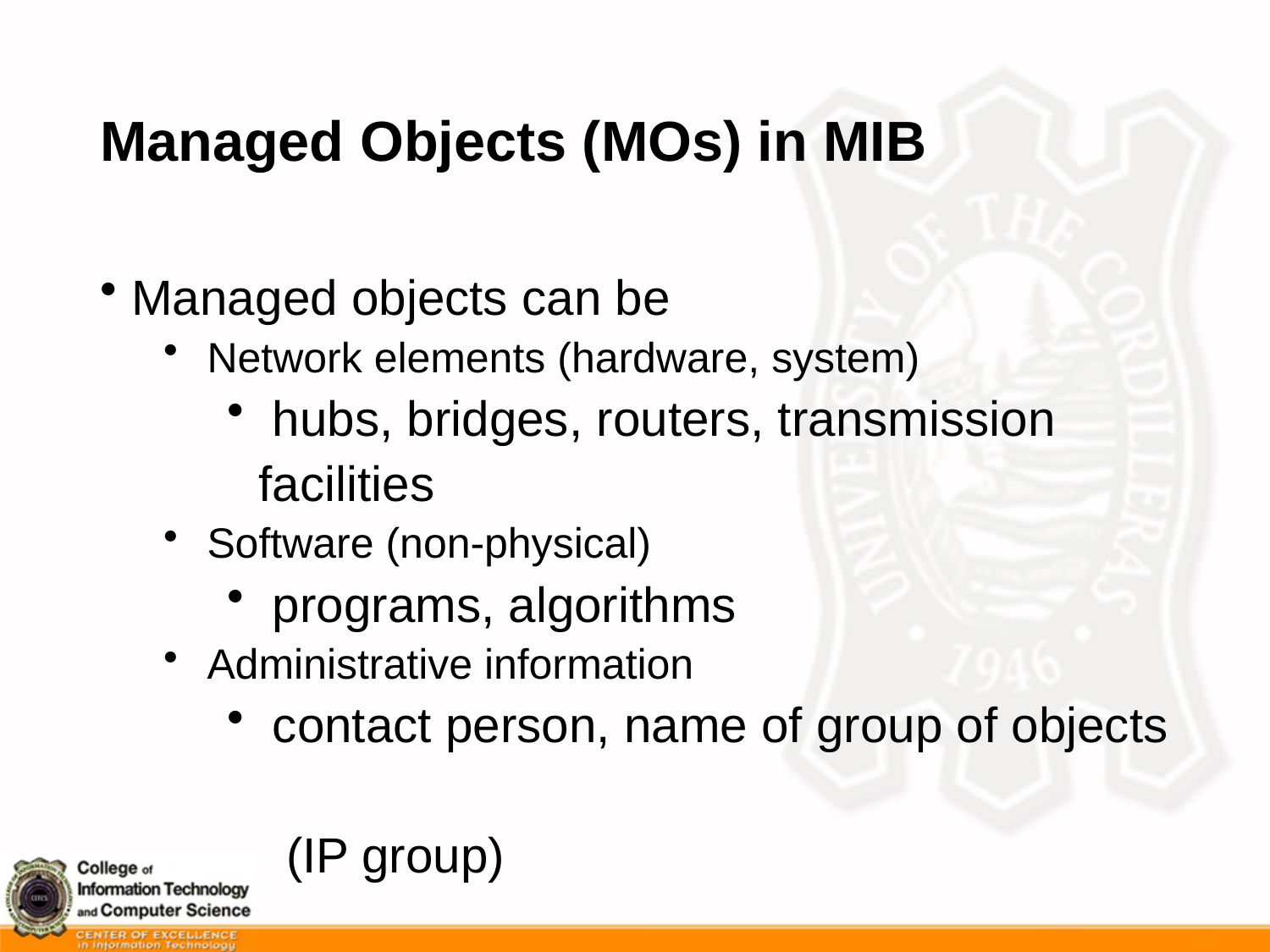

# Managed Objects (MOs) in MIB
Managed objects can be
 Network elements (hardware, system)
 hubs, bridges, routers, transmission facilities
 Software (non-physical)
 programs, algorithms
 Administrative information
 contact person, name of group of objects
  (IP group)